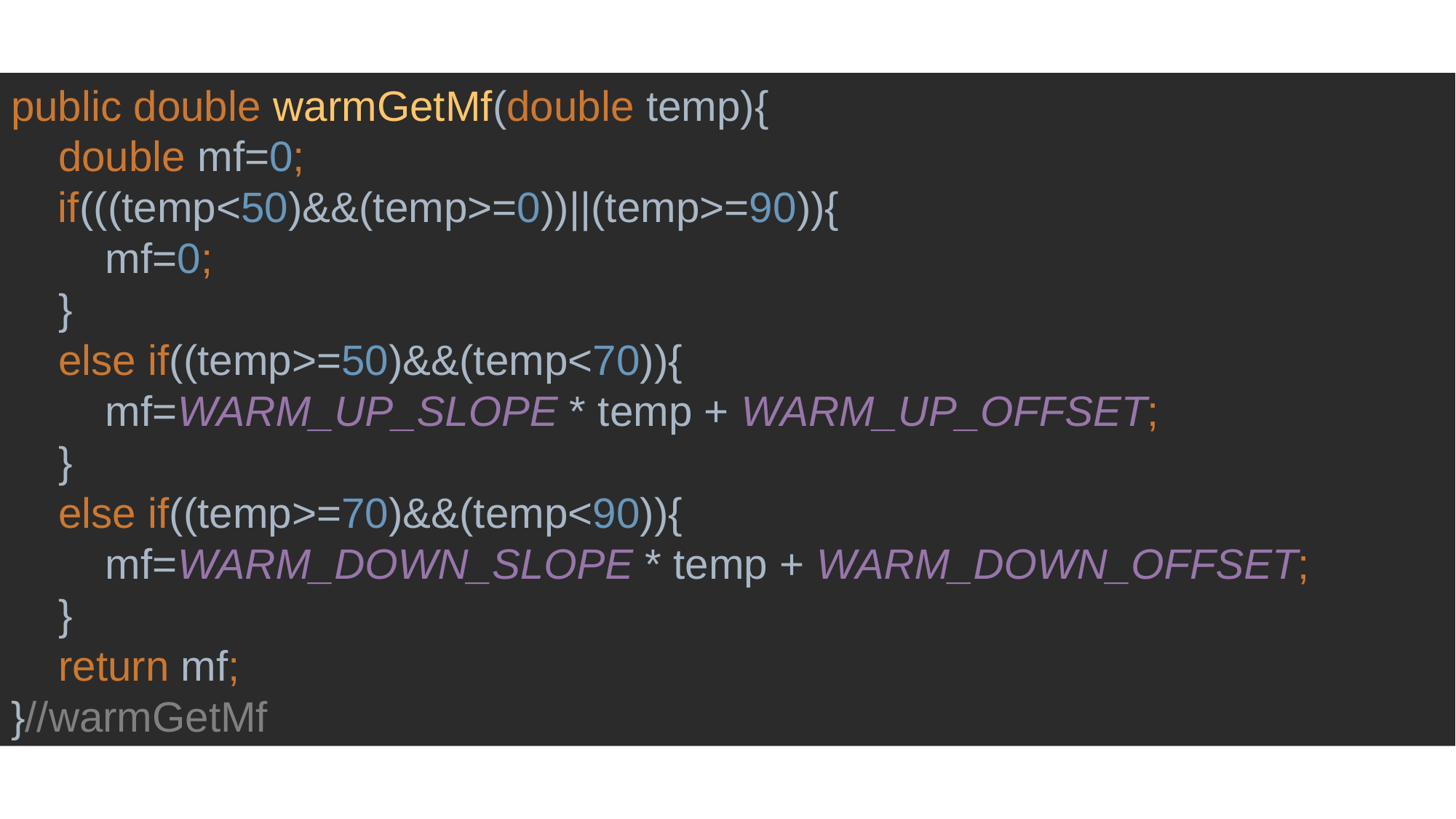

public double warmGetMf(double temp){
    double mf=0;
    if(((temp<50)&&(temp>=0))||(temp>=90)){
        mf=0;
    }
    else if((temp>=50)&&(temp<70)){
        mf=WARM_UP_SLOPE * temp + WARM_UP_OFFSET;
    }
    else if((temp>=70)&&(temp<90)){
        mf=WARM_DOWN_SLOPE * temp + WARM_DOWN_OFFSET;
    }
    return mf;
}//warmGetMf